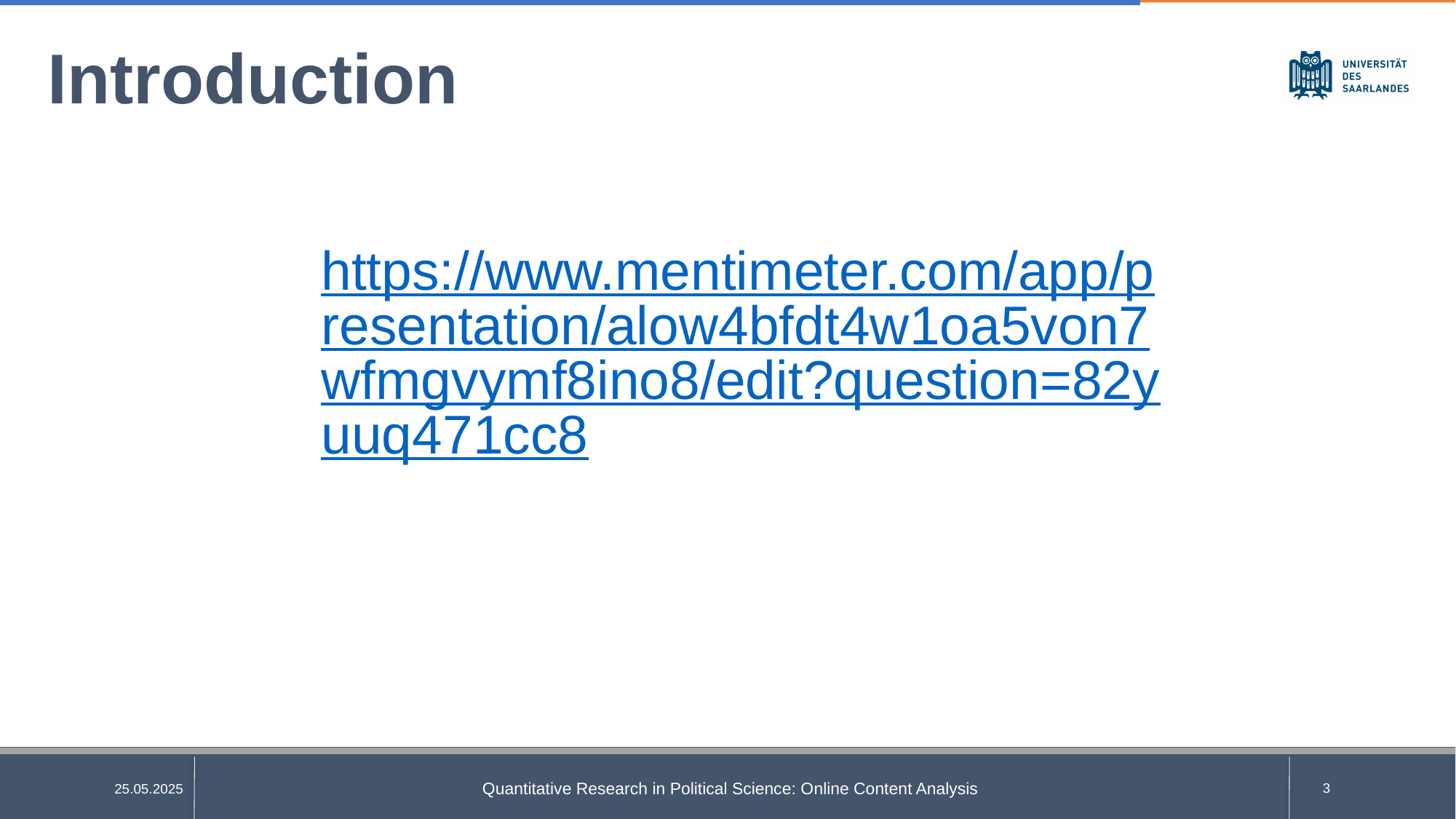

# Introduction
https://www.mentimeter.com/app/presentation/alow4bfdt4w1oa5von7wfmgvymf8ino8/edit?question=82yuuq471cc8

Quantitative Research in Political Science: Online Content Analysis
3
25.05.2025